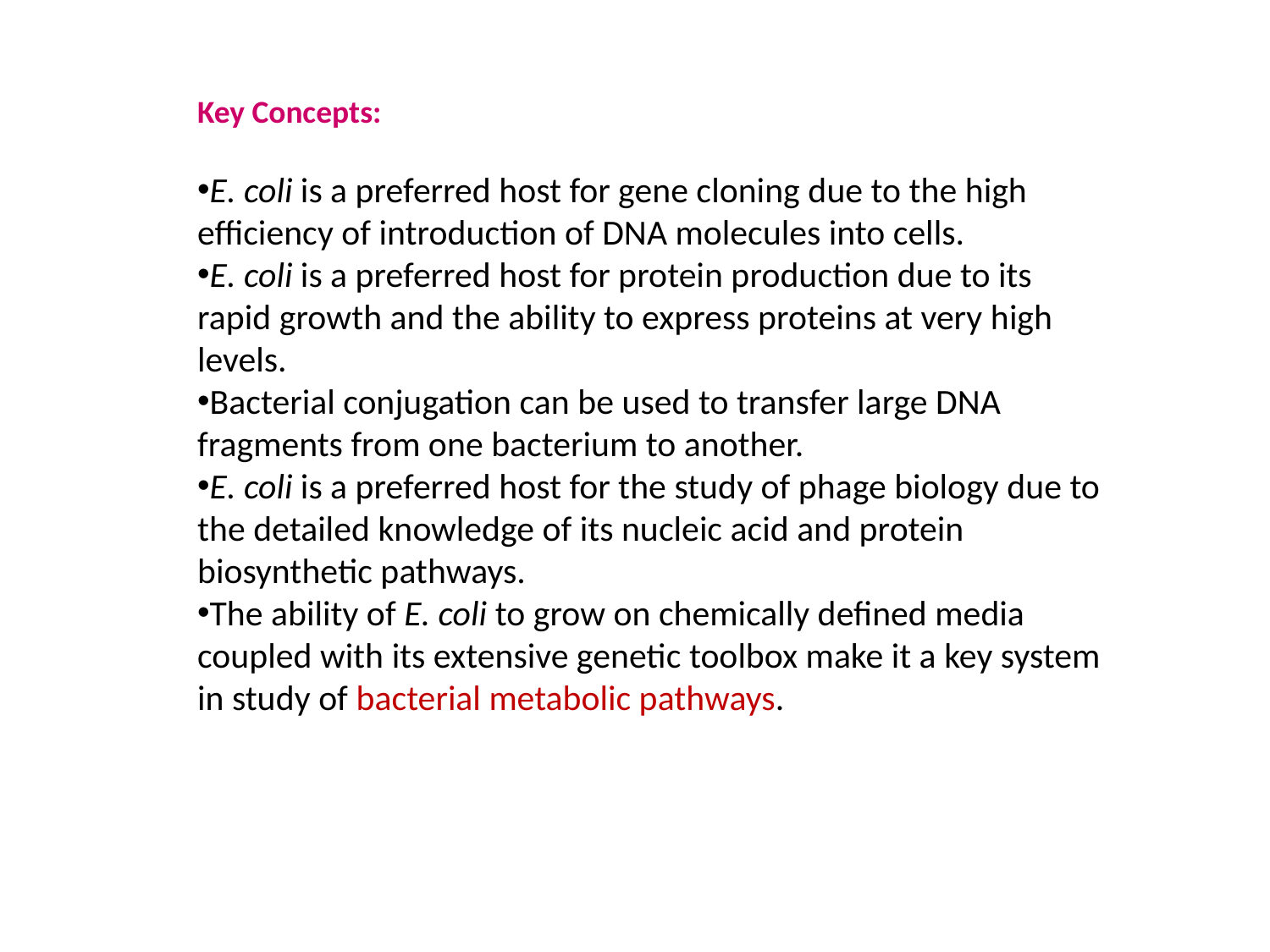

Key Concepts:

E. coli is a preferred host for gene cloning due to the high efficiency of introduction of DNA molecules into cells.
E. coli is a preferred host for protein production due to its rapid growth and the ability to express proteins at very high levels.
Bacterial conjugation can be used to transfer large DNA fragments from one bacterium to another.
E. coli is a preferred host for the study of phage biology due to the detailed knowledge of its nucleic acid and protein biosynthetic pathways.
The ability of E. coli to grow on chemically defined media coupled with its extensive genetic toolbox make it a key system in study of bacterial metabolic pathways.